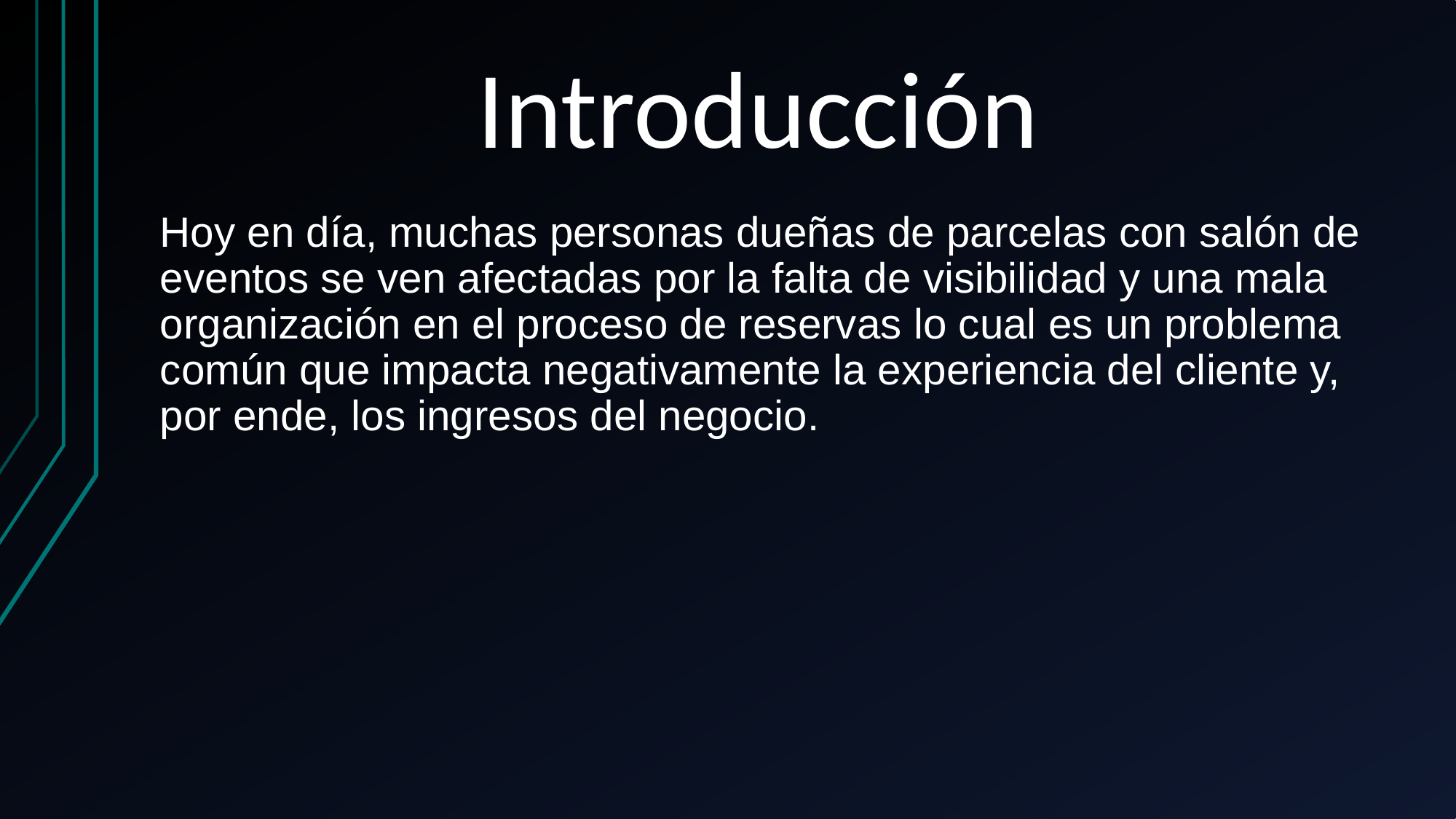

# Introducción
Hoy en día, muchas personas dueñas de parcelas con salón de eventos se ven afectadas por la falta de visibilidad y una mala organización en el proceso de reservas lo cual es un problema común que impacta negativamente la experiencia del cliente y, por ende, los ingresos del negocio.